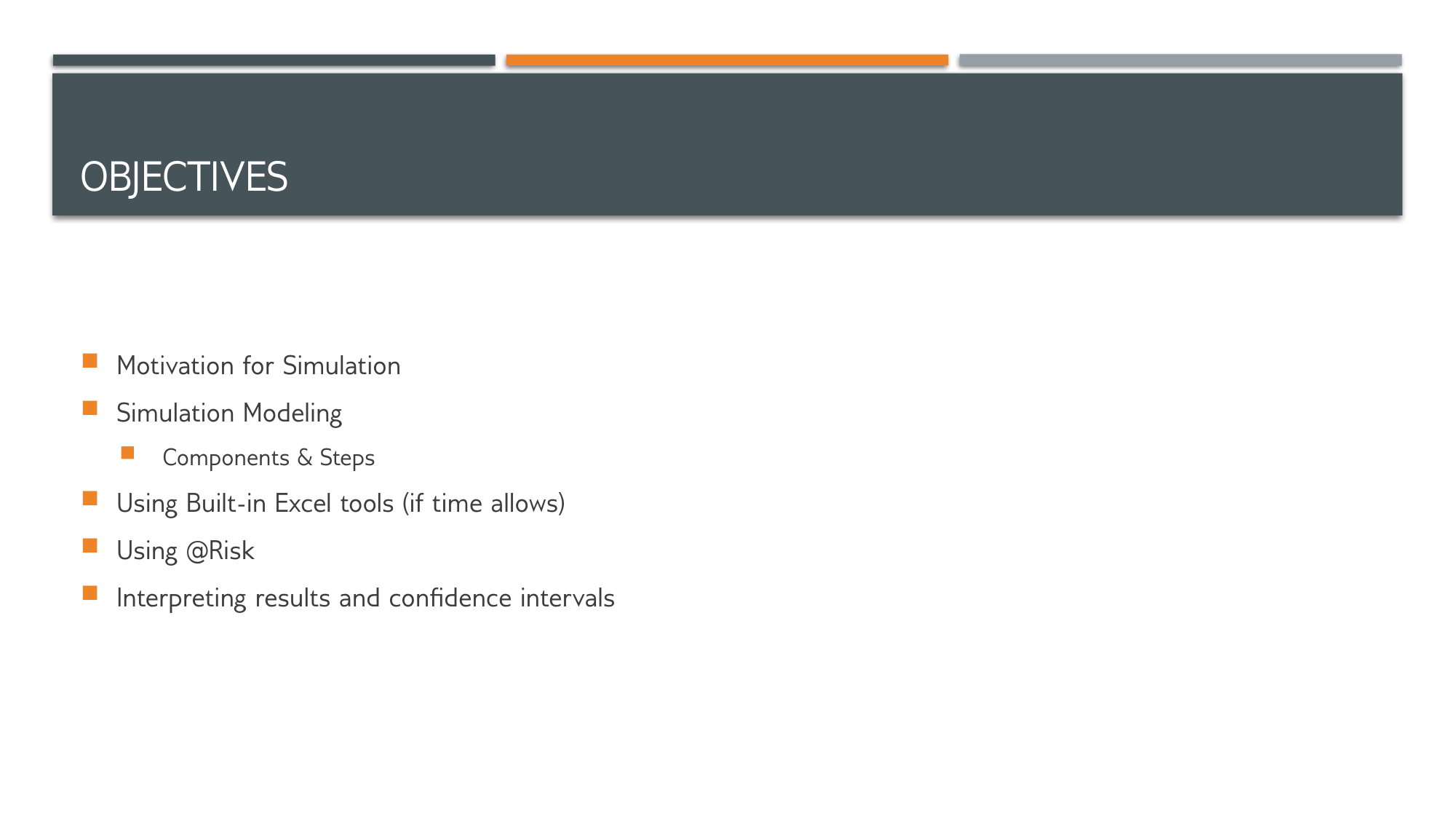

# Objectives
Motivation for Simulation
Simulation Modeling
 Components & Steps
Using Built-in Excel tools (if time allows)
Using @Risk
Interpreting results and confidence intervals